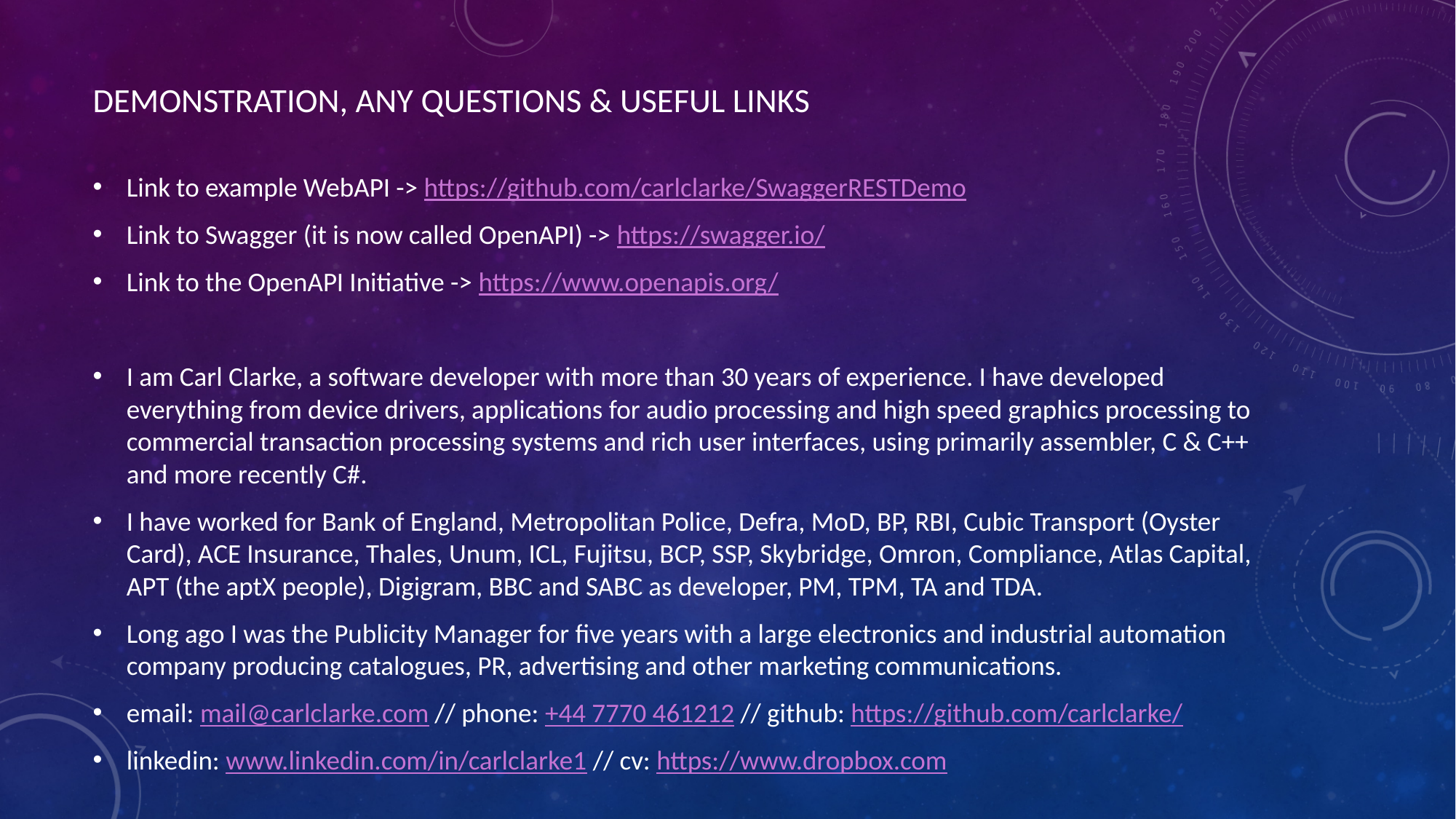

# Demonstration, Any Questions & Useful Links
Link to example WebAPI -> https://github.com/carlclarke/SwaggerRESTDemo
Link to Swagger (it is now called OpenAPI) -> https://swagger.io/
Link to the OpenAPI Initiative -> https://www.openapis.org/

I am Carl Clarke, a software developer with more than 30 years of experience. I have developed everything from device drivers, applications for audio processing and high speed graphics processing to commercial transaction processing systems and rich user interfaces, using primarily assembler, C & C++ and more recently C#.
I have worked for Bank of England, Metropolitan Police, Defra, MoD, BP, RBI, Cubic Transport (Oyster Card), ACE Insurance, Thales, Unum, ICL, Fujitsu, BCP, SSP, Skybridge, Omron, Compliance, Atlas Capital, APT (the aptX people), Digigram, BBC and SABC as developer, PM, TPM, TA and TDA.
Long ago I was the Publicity Manager for five years with a large electronics and industrial automation company producing catalogues, PR, advertising and other marketing communications.
email: mail@carlclarke.com // phone: +44 7770 461212 // github: https://github.com/carlclarke/
linkedin: www.linkedin.com/in/carlclarke1 // cv: https://www.dropbox.com